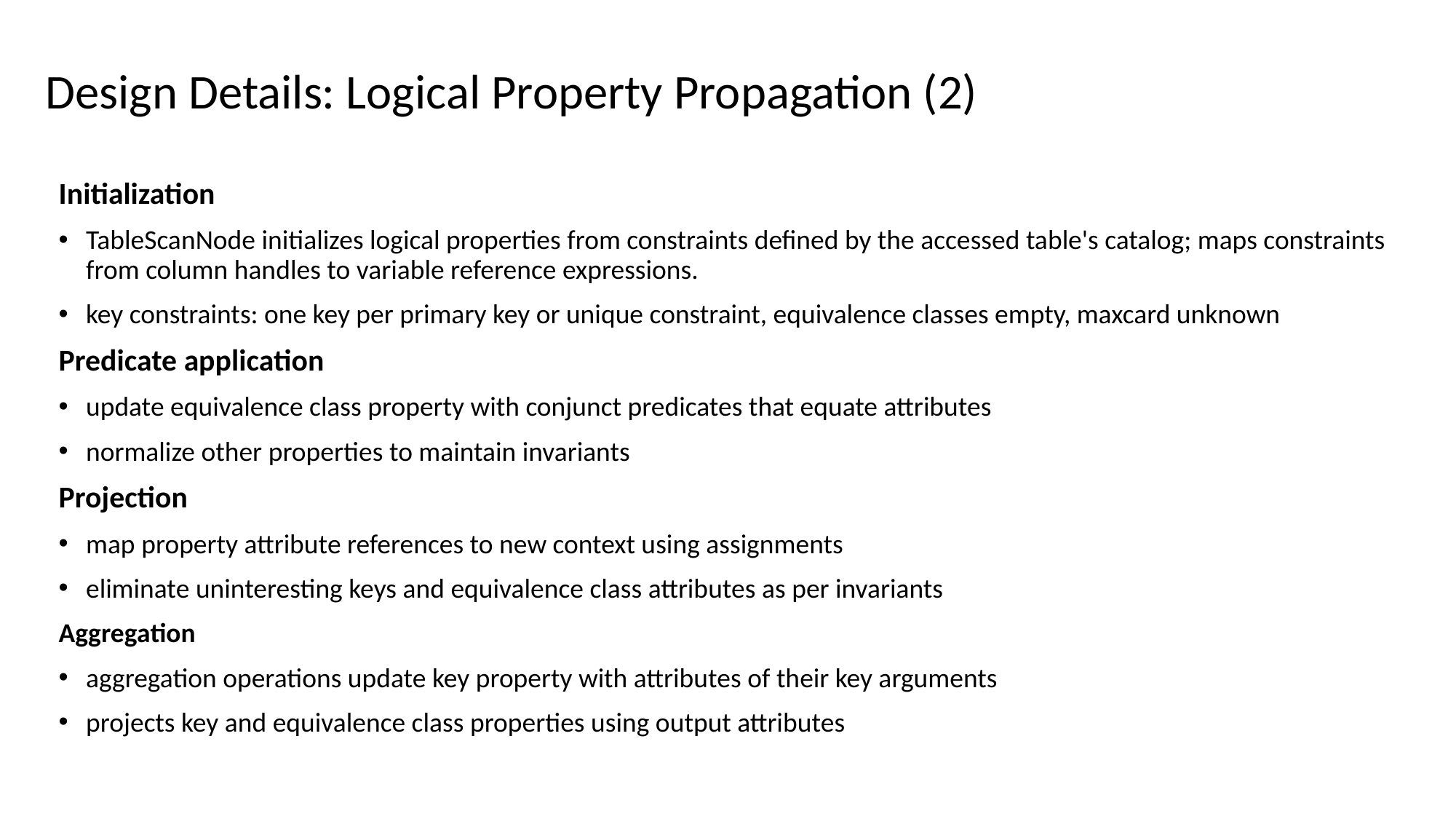

# Design Details: Logical Property Propagation (2)
Initialization
TableScanNode initializes logical properties from constraints defined by the accessed table's catalog; maps constraints from column handles to variable reference expressions.
key constraints: one key per primary key or unique constraint, equivalence classes empty, maxcard unknown
Predicate application
update equivalence class property with conjunct predicates that equate attributes
normalize other properties to maintain invariants
Projection
map property attribute references to new context using assignments
eliminate uninteresting keys and equivalence class attributes as per invariants
Aggregation
aggregation operations update key property with attributes of their key arguments
projects key and equivalence class properties using output attributes